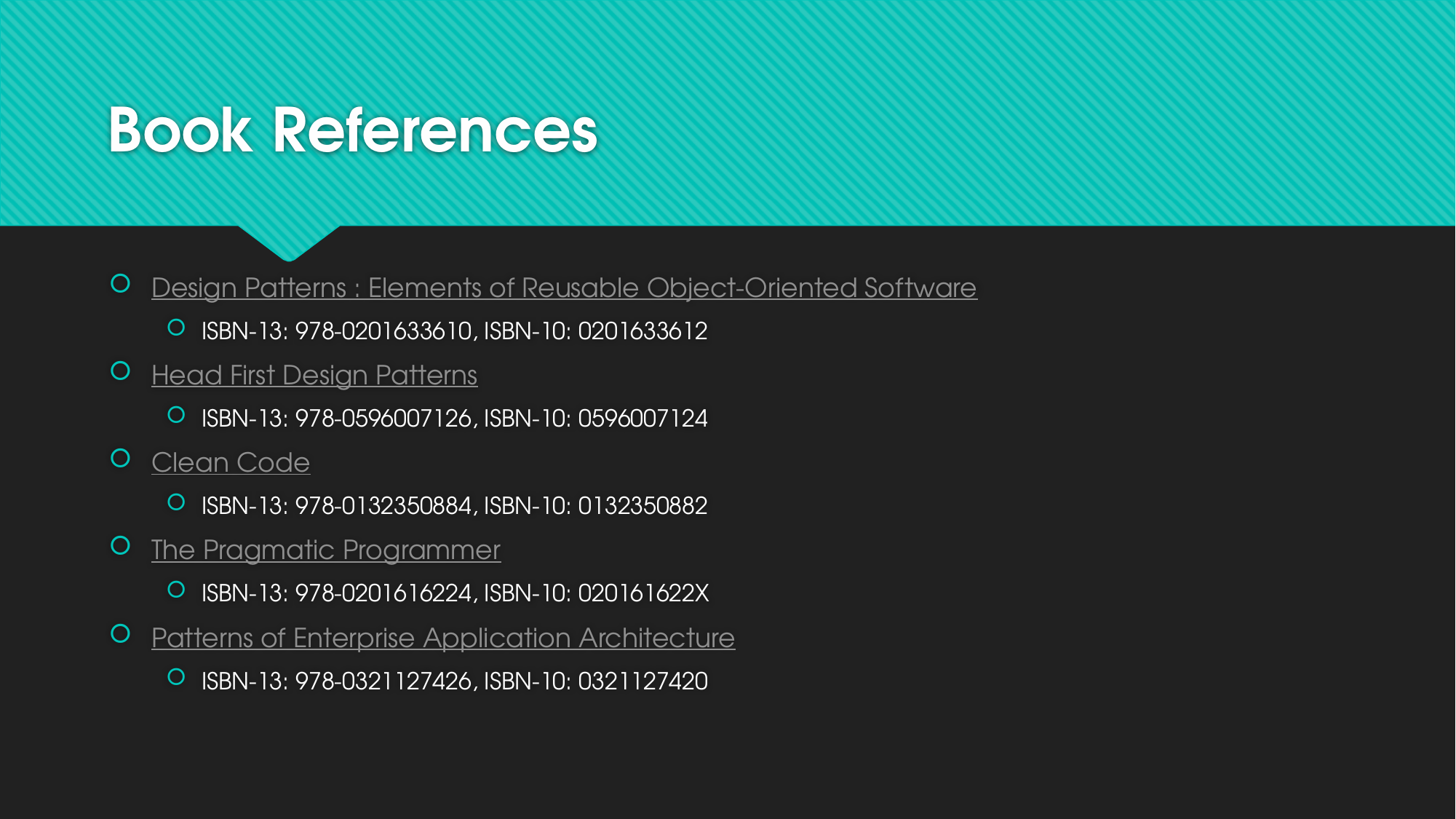

# Book References
Design Patterns : Elements of Reusable Object-Oriented Software
ISBN-13: 978-0201633610, ISBN-10: 0201633612
Head First Design Patterns
ISBN-13: 978-0596007126, ISBN-10: 0596007124
Clean Code
ISBN-13: 978-0132350884, ISBN-10: 0132350882
The Pragmatic Programmer
ISBN-13: 978-0201616224, ISBN-10: 020161622X
Patterns of Enterprise Application Architecture
ISBN-13: 978-0321127426, ISBN-10: 0321127420